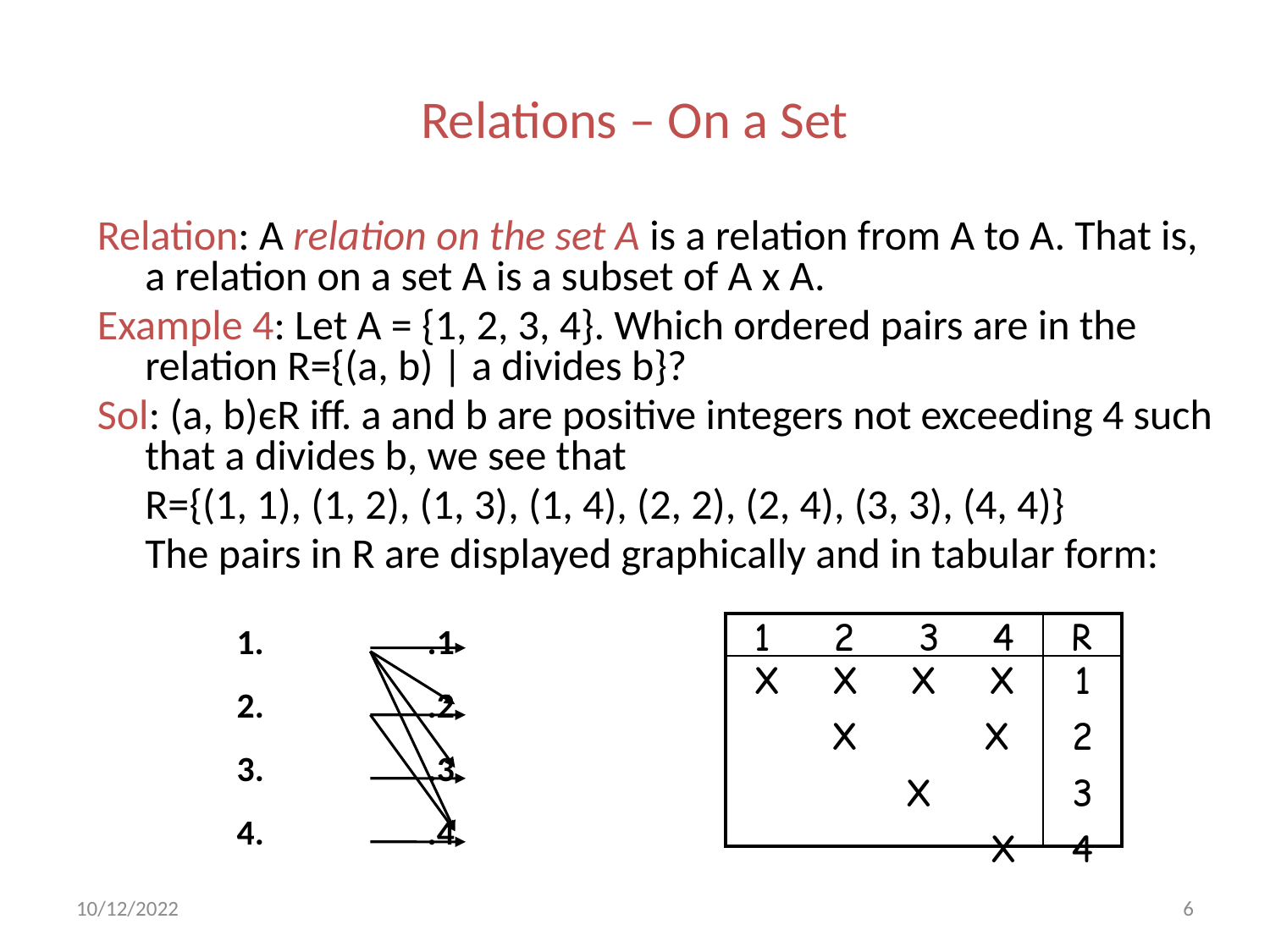

# Relations – On a Set
Relation: A relation on the set A is a relation from A to A. That is, a relation on a set A is a subset of A x A.
Example 4: Let A = {1, 2, 3, 4}. Which ordered pairs are in the relation R={(a, b) | a divides b}?
Sol: (a, b)єR iff. a and b are positive integers not exceeding 4 such that a divides b, we see that
	R={(1, 1), (1, 2), (1, 3), (1, 4), (2, 2), (2, 4), (3, 3), (4, 4)}
	The pairs in R are displayed graphically and in tabular form:
 	.1
2.	 	.2
3.		.3
4.		.4
| 1 2 3 4 | R |
| --- | --- |
| X X X X X X X X | 1 2 3 4 |

10/12/2022
6